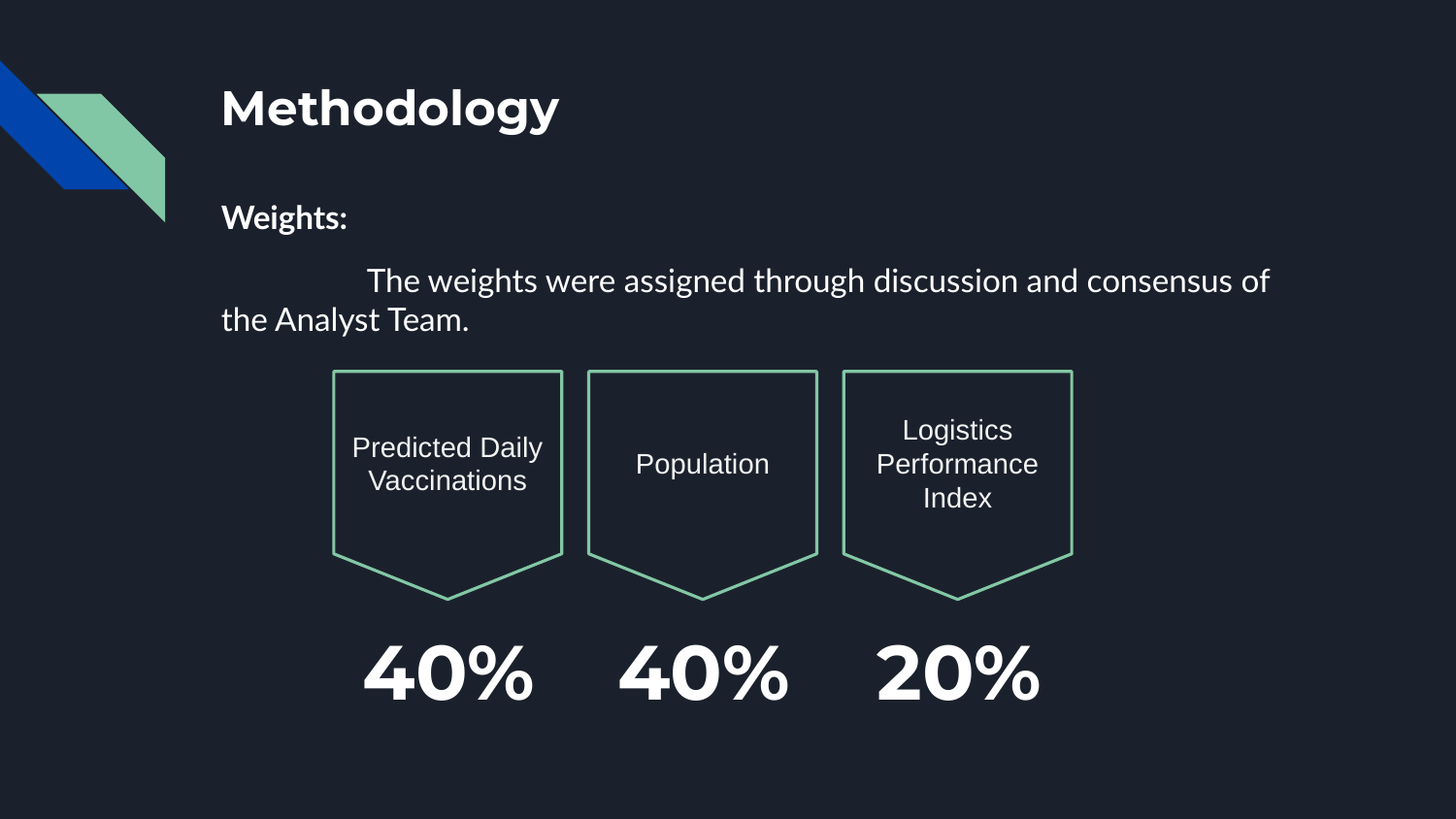

# Methodology
Weights:
	The weights were assigned through discussion and consensus of the Analyst Team.
Predicted Daily Vaccinations
Population
Logistics Performance Index
40%
40%
20%